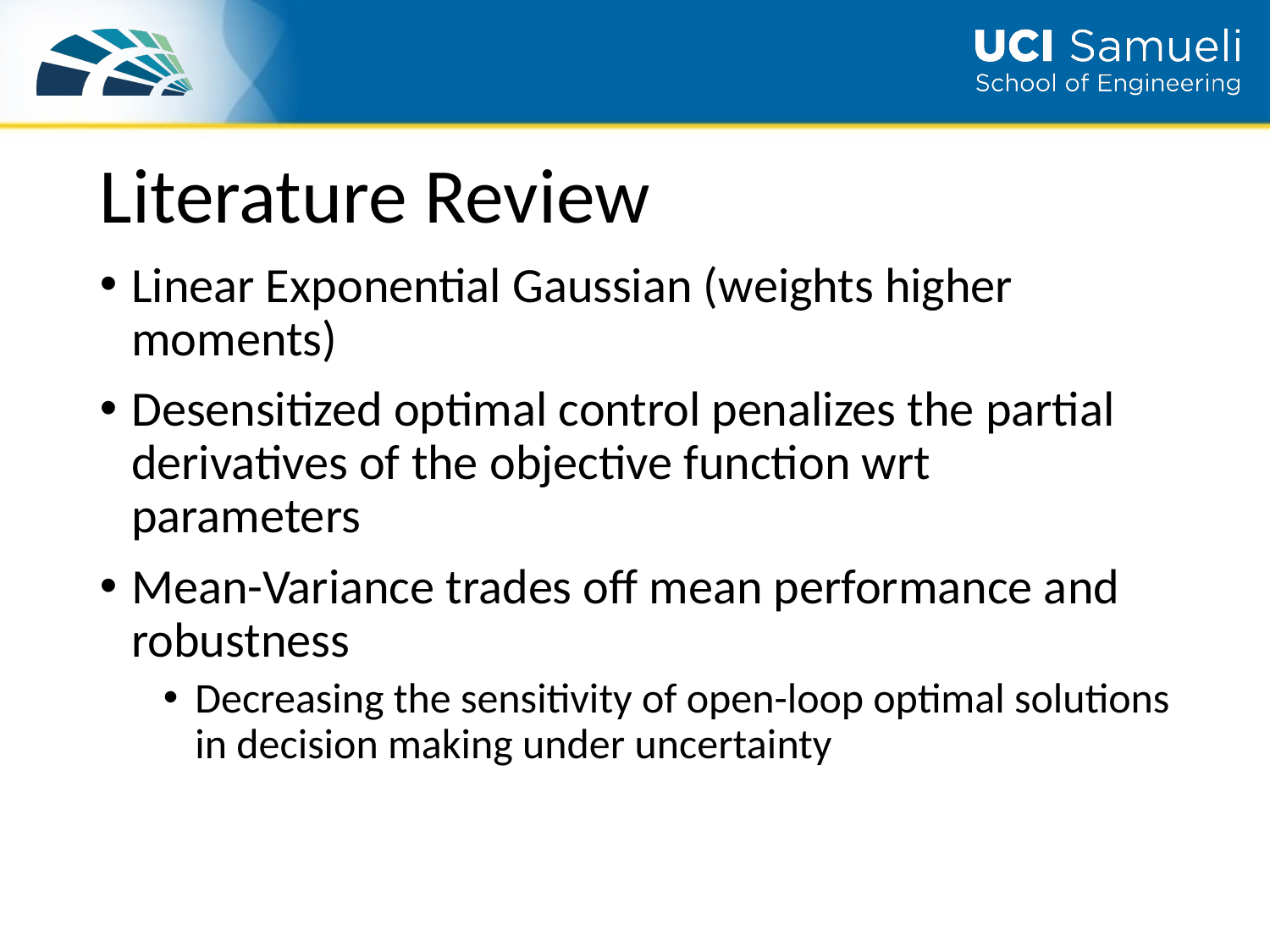

# Literature Review
Linear Exponential Gaussian (weights higher moments)
Desensitized optimal control penalizes the partial derivatives of the objective function wrt parameters
Mean-Variance trades off mean performance and robustness
Decreasing the sensitivity of open-loop optimal solutions in decision making under uncertainty